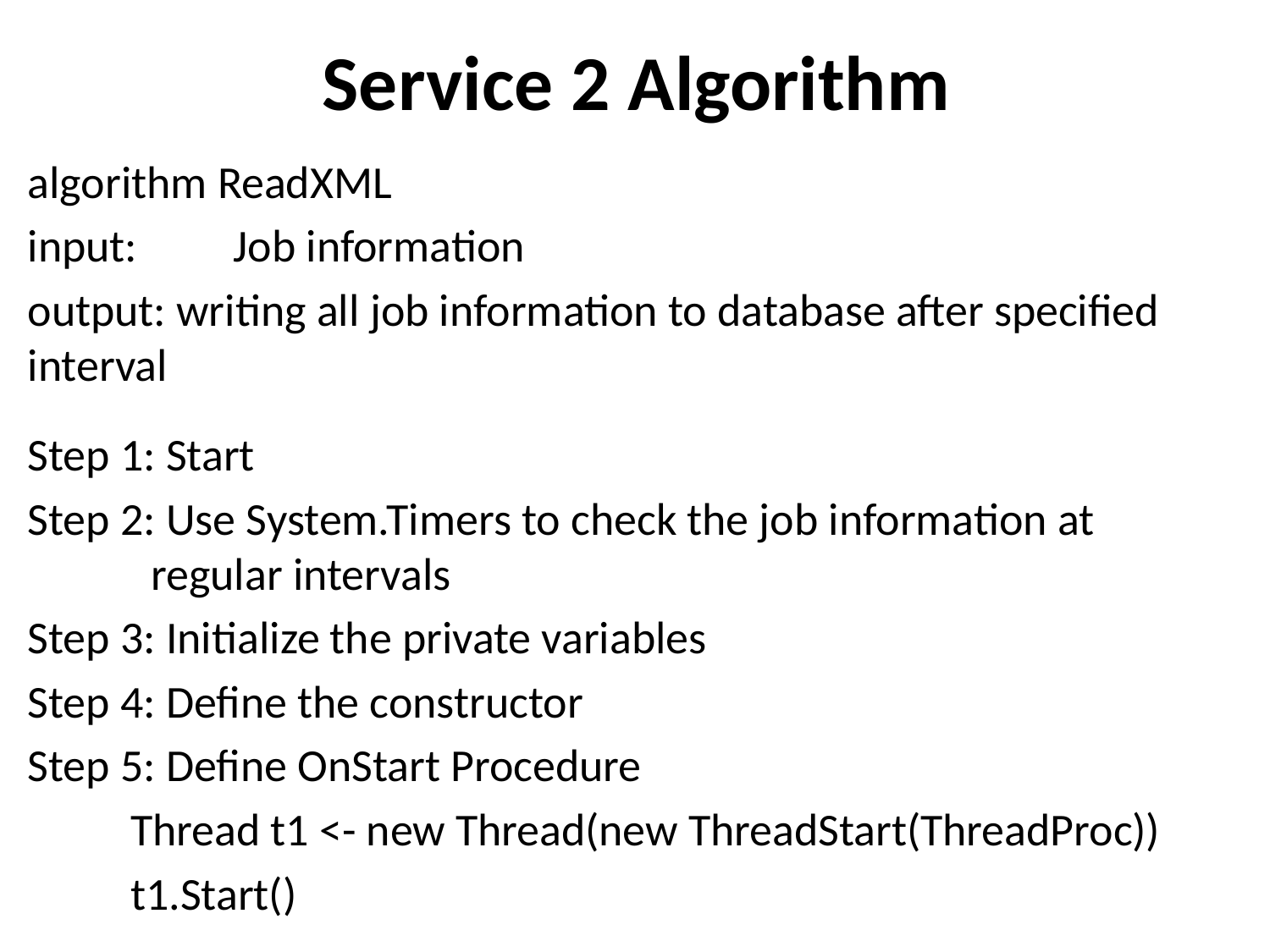

# Service 2 Algorithm
algorithm ReadXML
input:	Job information
output: writing all job information to database after specified interval

Step 1: Start
Step 2: Use System.Timers to check the job information at 	   	  regular intervals
Step 3: Initialize the private variables
Step 4: Define the constructor
Step 5: Define OnStart Procedure
	Thread t1 <- new Thread(new ThreadStart(ThreadProc))
		t1.Start()